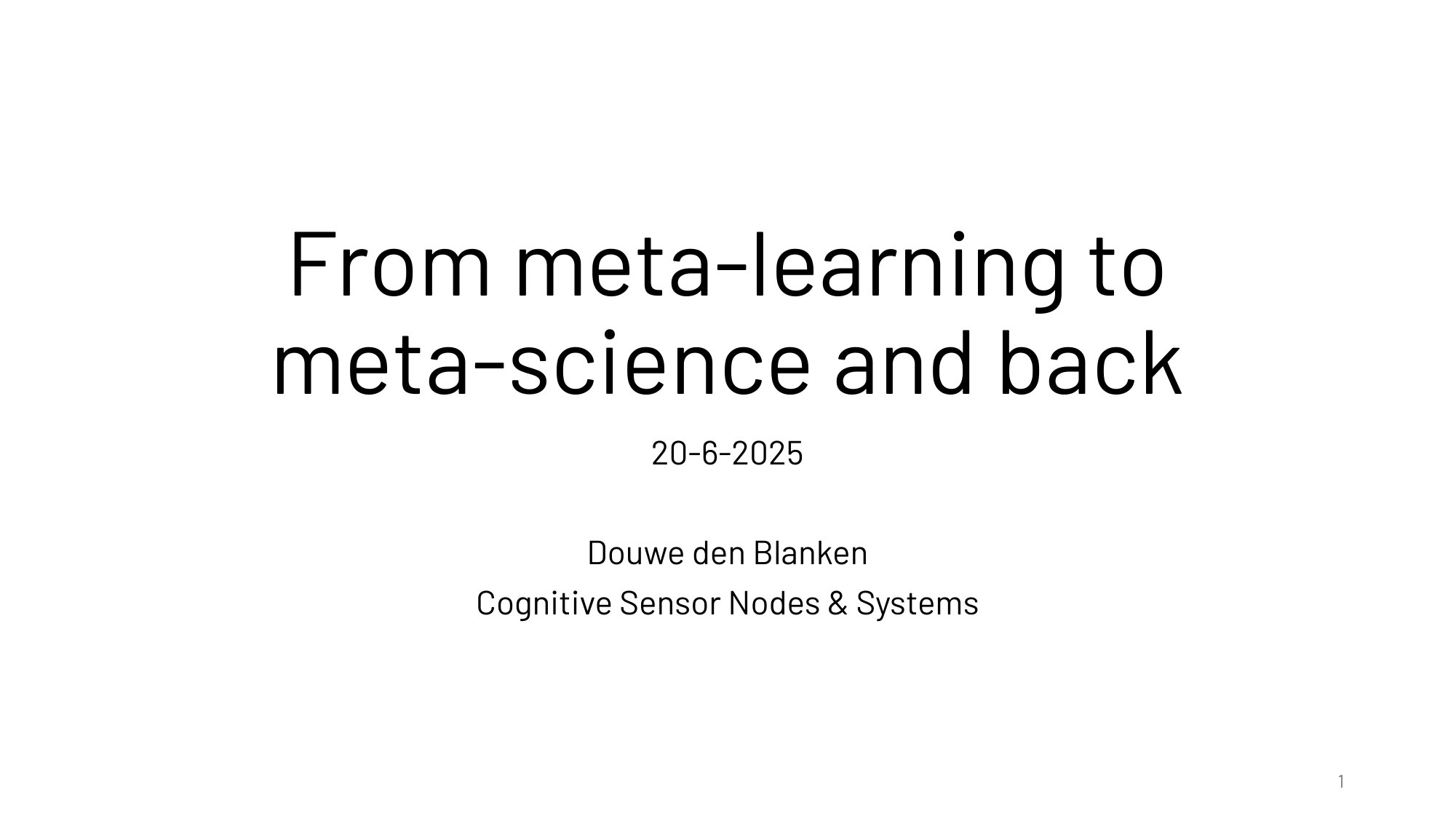

# From meta-learning to meta-science and back
20-6-2025

Douwe den Blanken
Cognitive Sensor Nodes & Systems
1